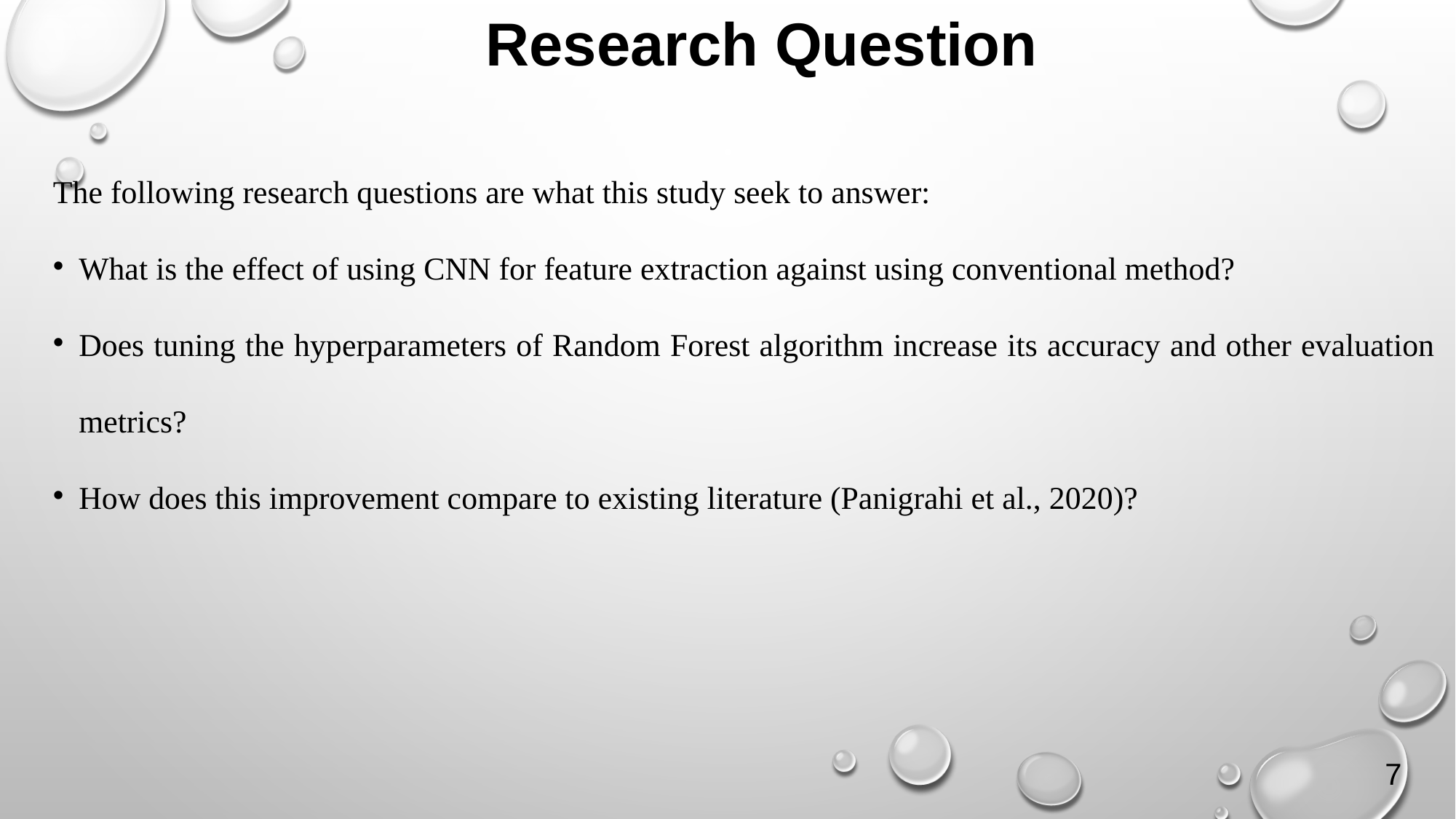

# Research Question

The following research questions are what this study seek to answer:
What is the effect of using CNN for feature extraction against using conventional method?
Does tuning the hyperparameters of Random Forest algorithm increase its accuracy and other evaluation metrics?
How does this improvement compare to existing literature (Panigrahi et al., 2020)?

7